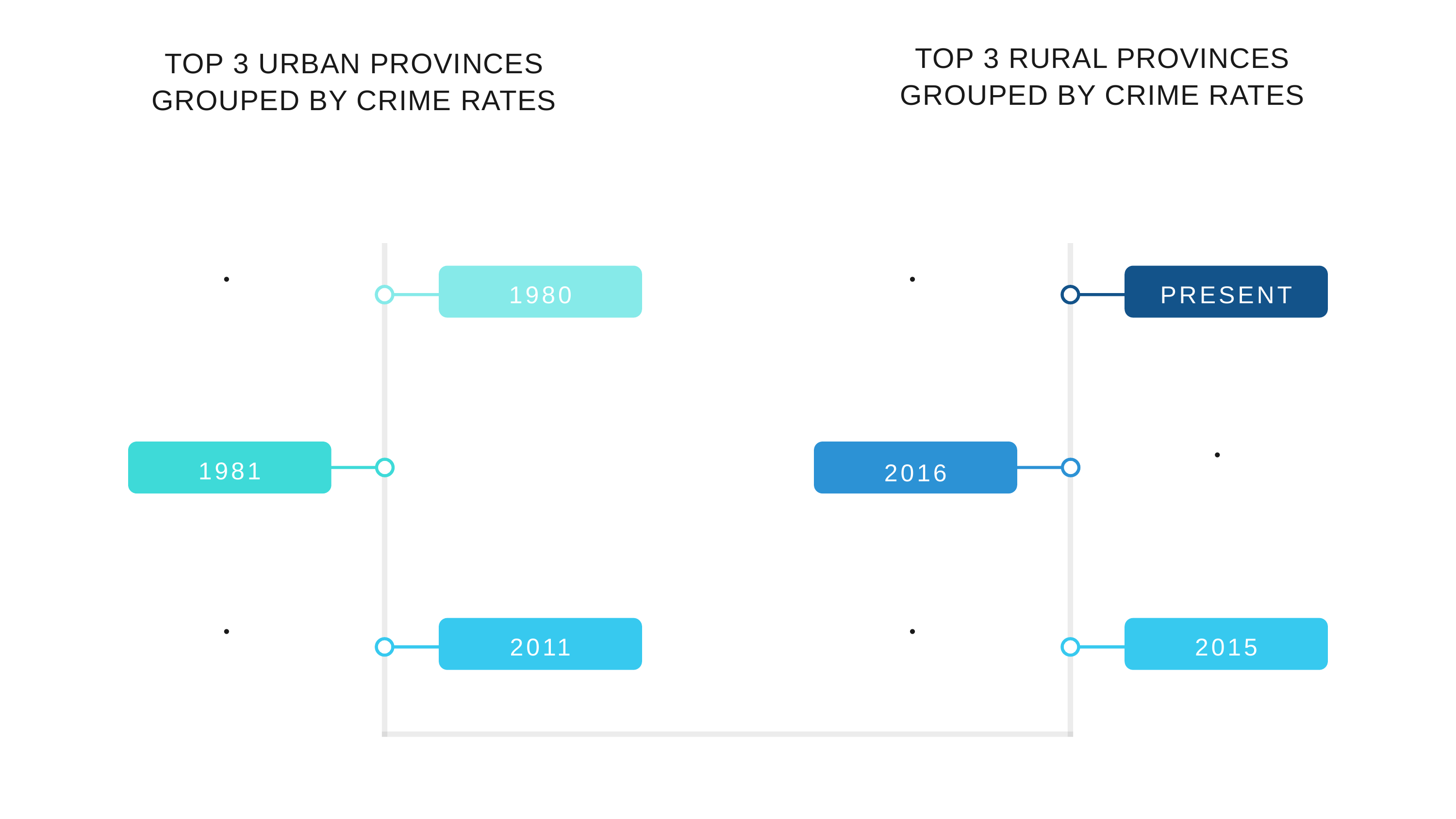

TOP 3 RURAL PROVINCES
GROUPED BY CRIME RATES
TOP 3 URBAN PROVINCES
GROUPED BY CRIME RATES

1980
PRESENT

2016

1981

2011
2015